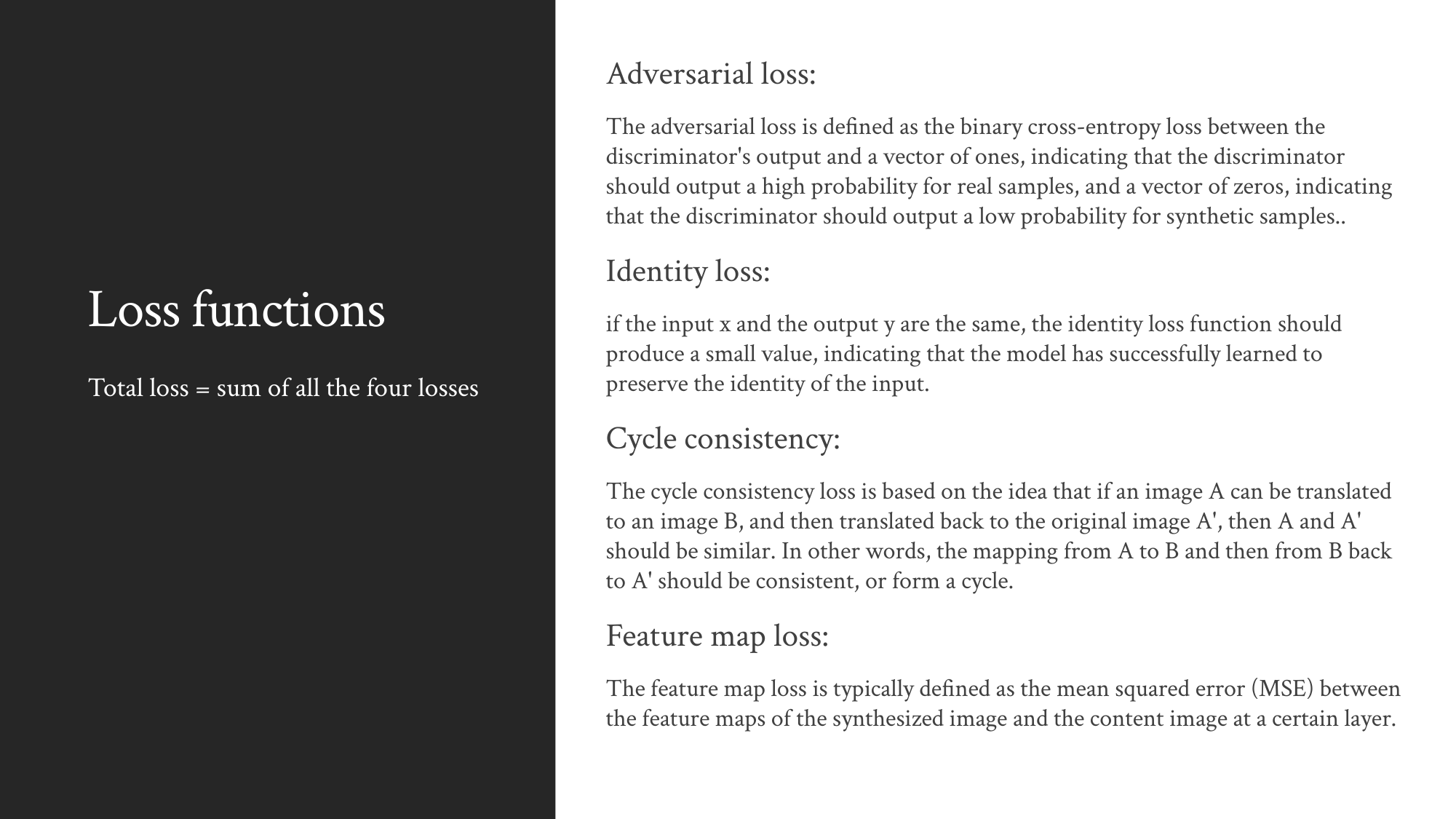

Adversarial loss:
The adversarial loss is defined as the binary cross-entropy loss between the discriminator's output and a vector of ones, indicating that the discriminator should output a high probability for real samples, and a vector of zeros, indicating that the discriminator should output a low probability for synthetic samples..
Identity loss:
if the input x and the output y are the same, the identity loss function should produce a small value, indicating that the model has successfully learned to preserve the identity of the input.
Cycle consistency:
The cycle consistency loss is based on the idea that if an image A can be translated to an image B, and then translated back to the original image A', then A and A' should be similar. In other words, the mapping from A to B and then from B back to A' should be consistent, or form a cycle.
Feature map loss:
The feature map loss is typically defined as the mean squared error (MSE) between the feature maps of the synthesized image and the content image at a certain layer.
# Loss functions
Total loss = sum of all the four losses